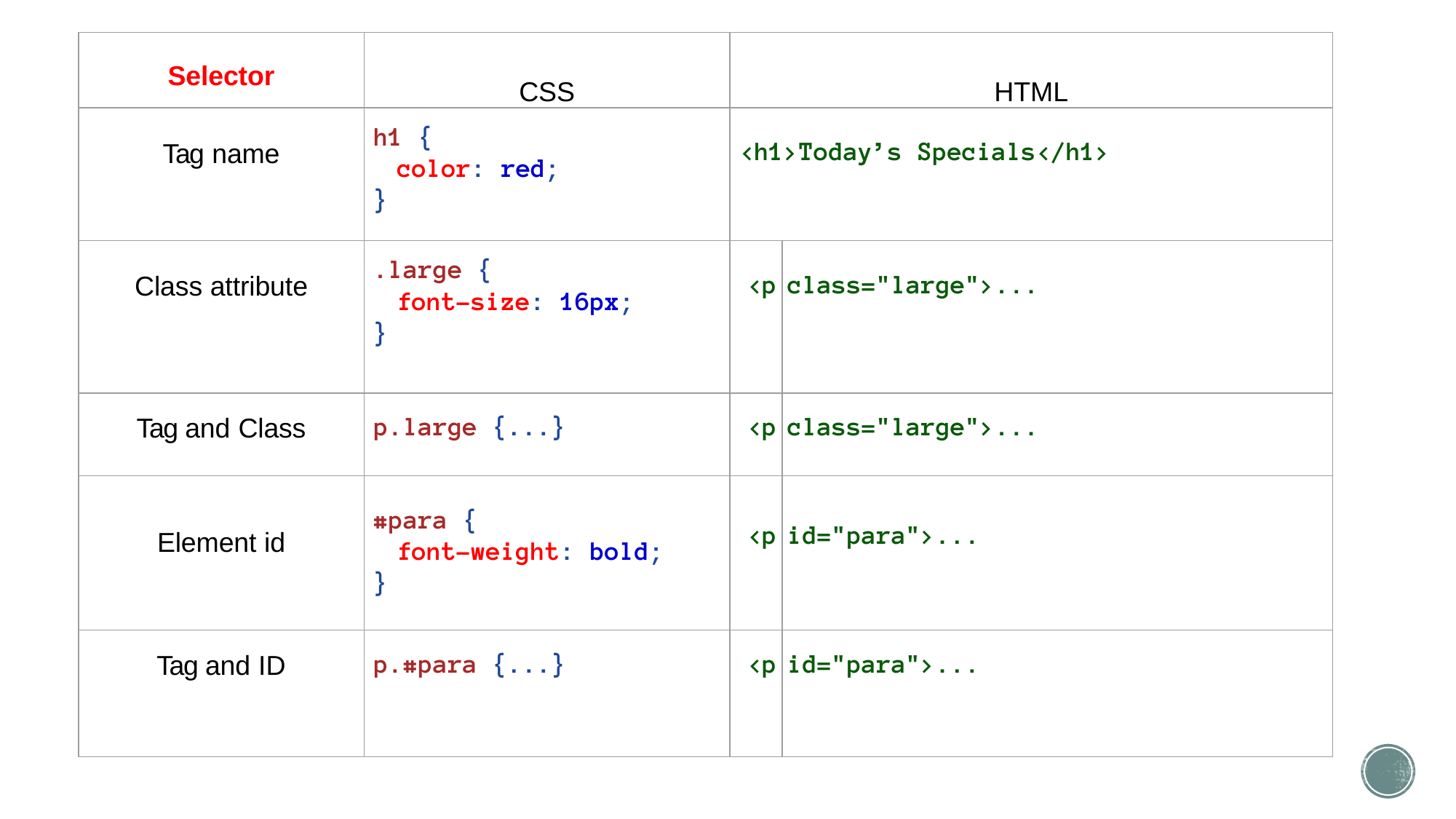

| Selector | CSS | HTML |  |
| --- | --- | --- | --- |
| Tag name | h1 { color: red; } | <h1>Today’s Specials</h1> |  |
| Class attribute | .large { font-size: 16px; } | <p | class="large">... |
| Tag and Class | p.large {...} | <p | class="large">... |
| Element id | #para { font-weight: bold; } | <p | id="para">... |
| Tag and ID | p.#para {...} | <p | id="para">... |